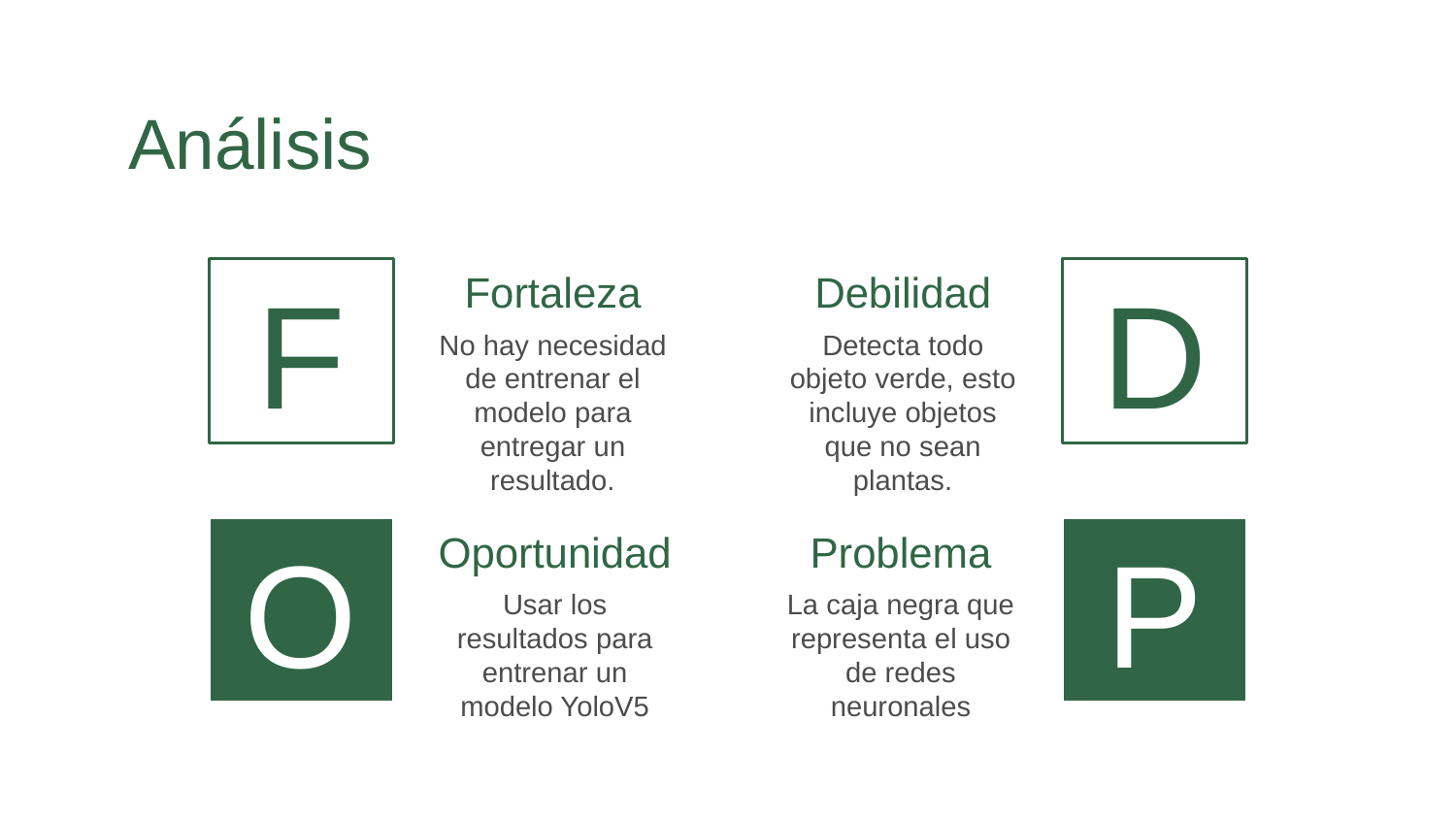

# Análisis
Fortaleza
Debilidad
F
D
No hay necesidad de entrenar el modelo para entregar un resultado.
Detecta todo objeto verde, esto incluye objetos que no sean plantas.
Oportunidad
Problema
O
P
Usar los resultados para entrenar un modelo YoloV5
La caja negra que representa el uso de redes neuronales